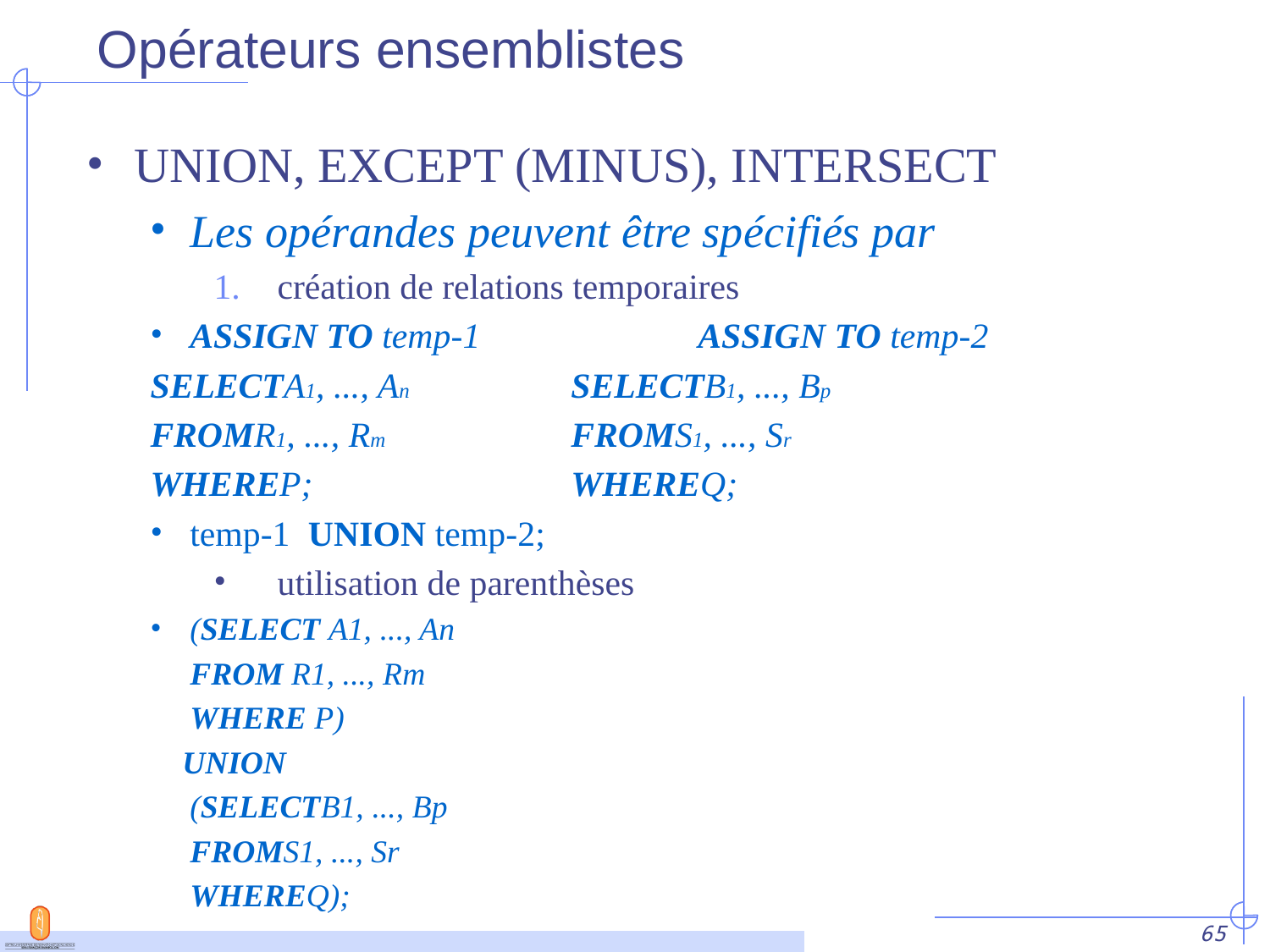

# Opérateurs ensemblistes
UNION, EXCEPT (MINUS), INTERSECT
Les opérandes peuvent être spécifiés par
création de relations temporaires
ASSIGN TO temp-1		ASSIGN TO temp-2
SELECTA1, ..., An		SELECTB1, ..., Bp
FROMR1, ..., Rm		FROMS1, ..., Sr
WHEREP;			WHEREQ;
temp-1  UNION temp-2;
utilisation de parenthèses
(SELECT A1, ..., An
	FROM R1, ..., Rm
	WHERE P)
    UNION
	(SELECTB1, ..., Bp
	FROMS1, ..., Sr
	WHEREQ);
65